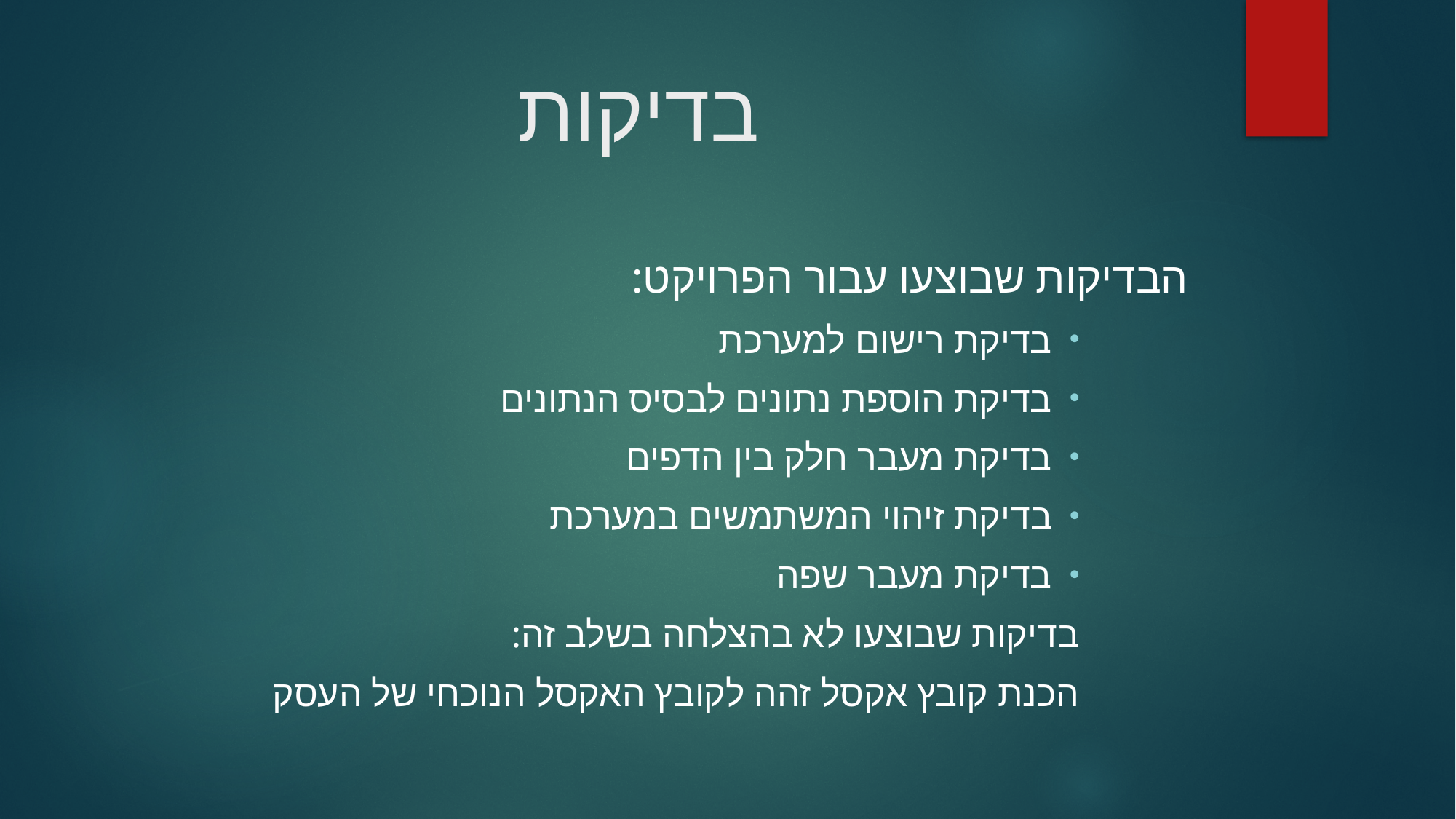

# בדיקות
	הבדיקות שבוצעו עבור הפרויקט:
בדיקת רישום למערכת
בדיקת הוספת נתונים לבסיס הנתונים
בדיקת מעבר חלק בין הדפים
בדיקת זיהוי המשתמשים במערכת
בדיקת מעבר שפה
בדיקות שבוצעו לא בהצלחה בשלב זה:
הכנת קובץ אקסל זהה לקובץ האקסל הנוכחי של העסק